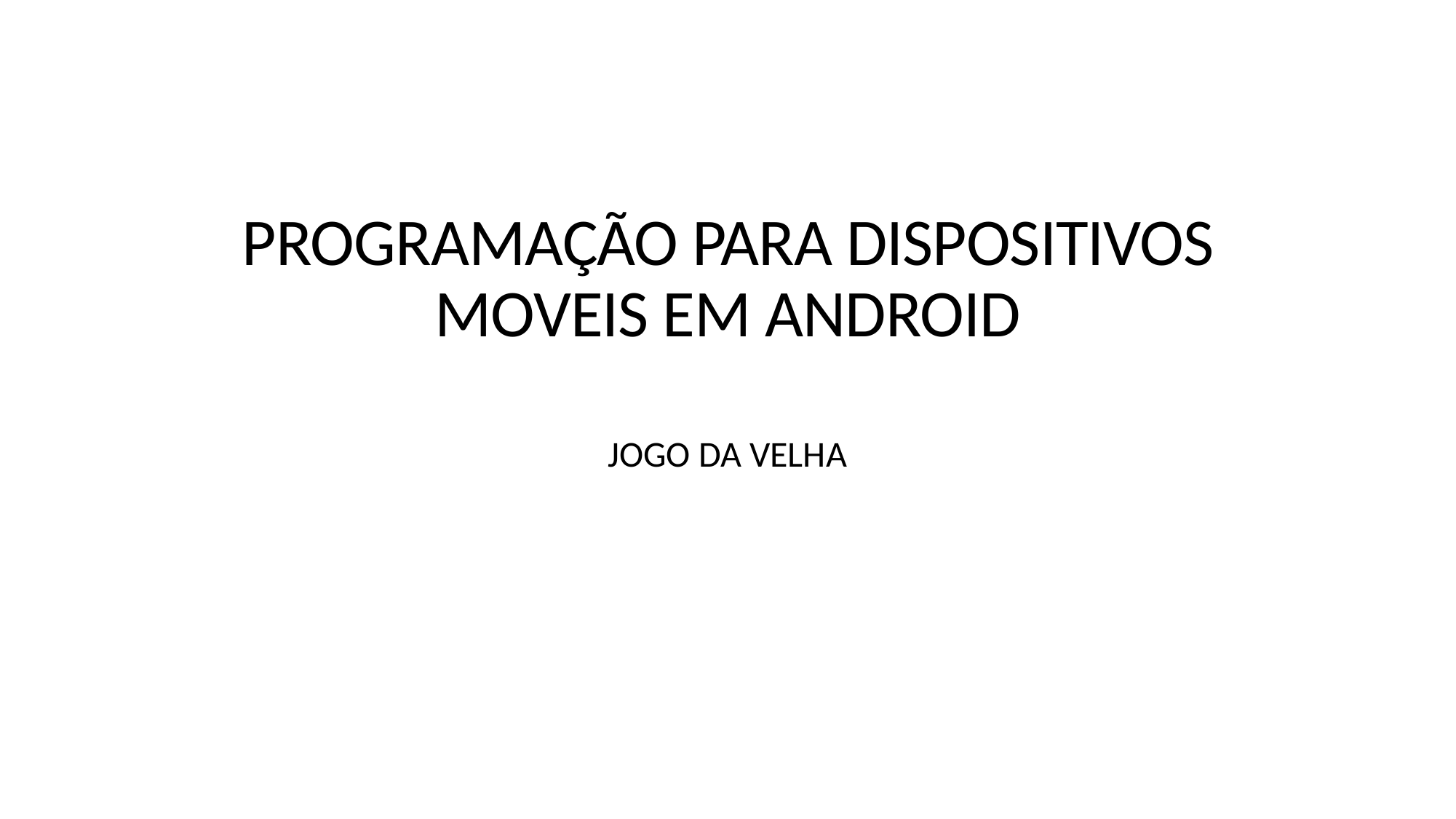

# PROGRAMAÇÃO PARA DISPOSITIVOS MOVEIS EM ANDROID
JOGO DA VELHA